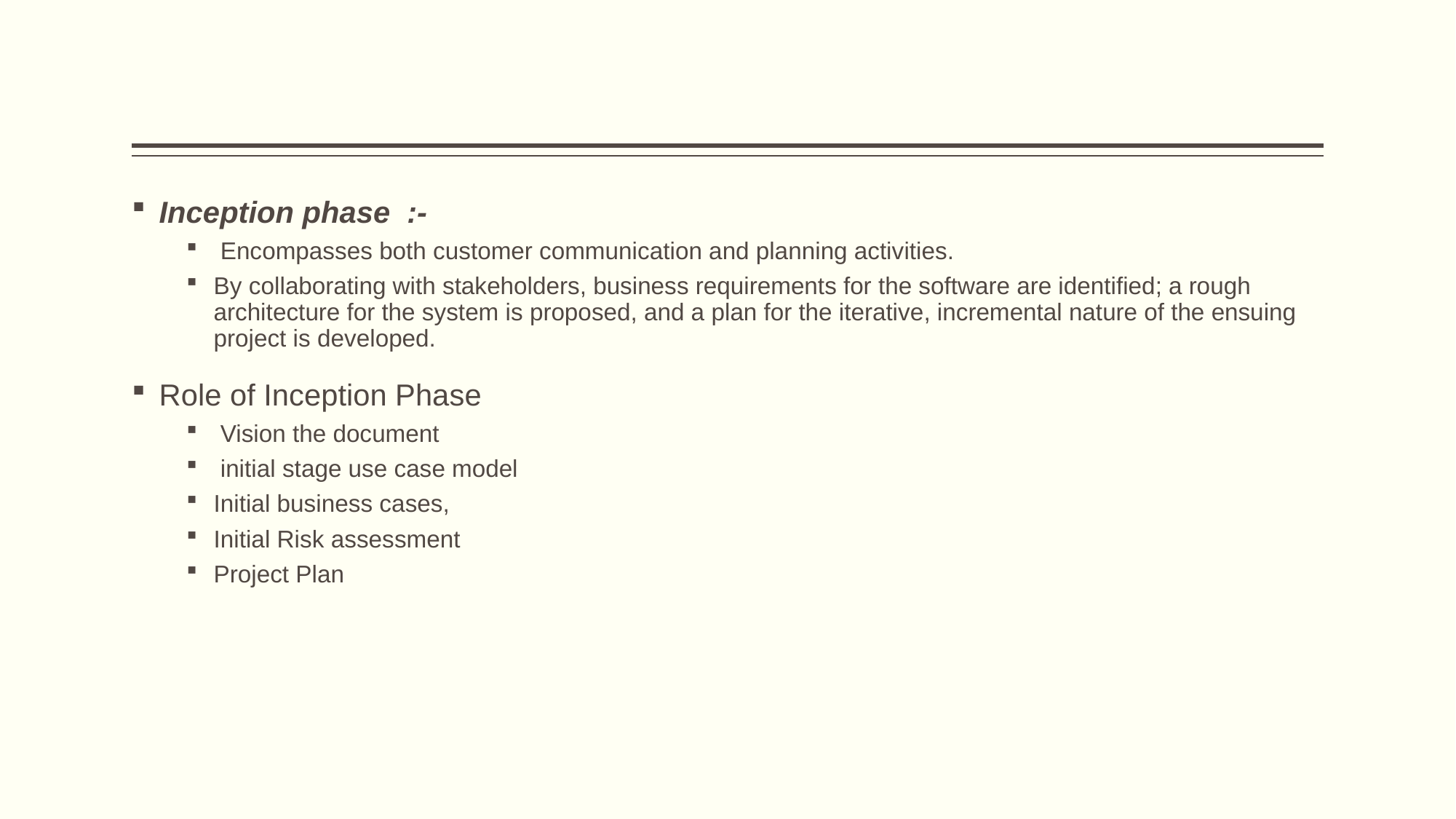

#
Inception phase  :-
 Encompasses both customer communication and planning activities.
By collaborating with stakeholders, business requirements for the software are identified; a rough architecture for the system is proposed, and a plan for the iterative, incremental nature of the ensuing project is developed.
Role of Inception Phase
 Vision the document
 initial stage use case model
Initial business cases,
Initial Risk assessment
Project Plan